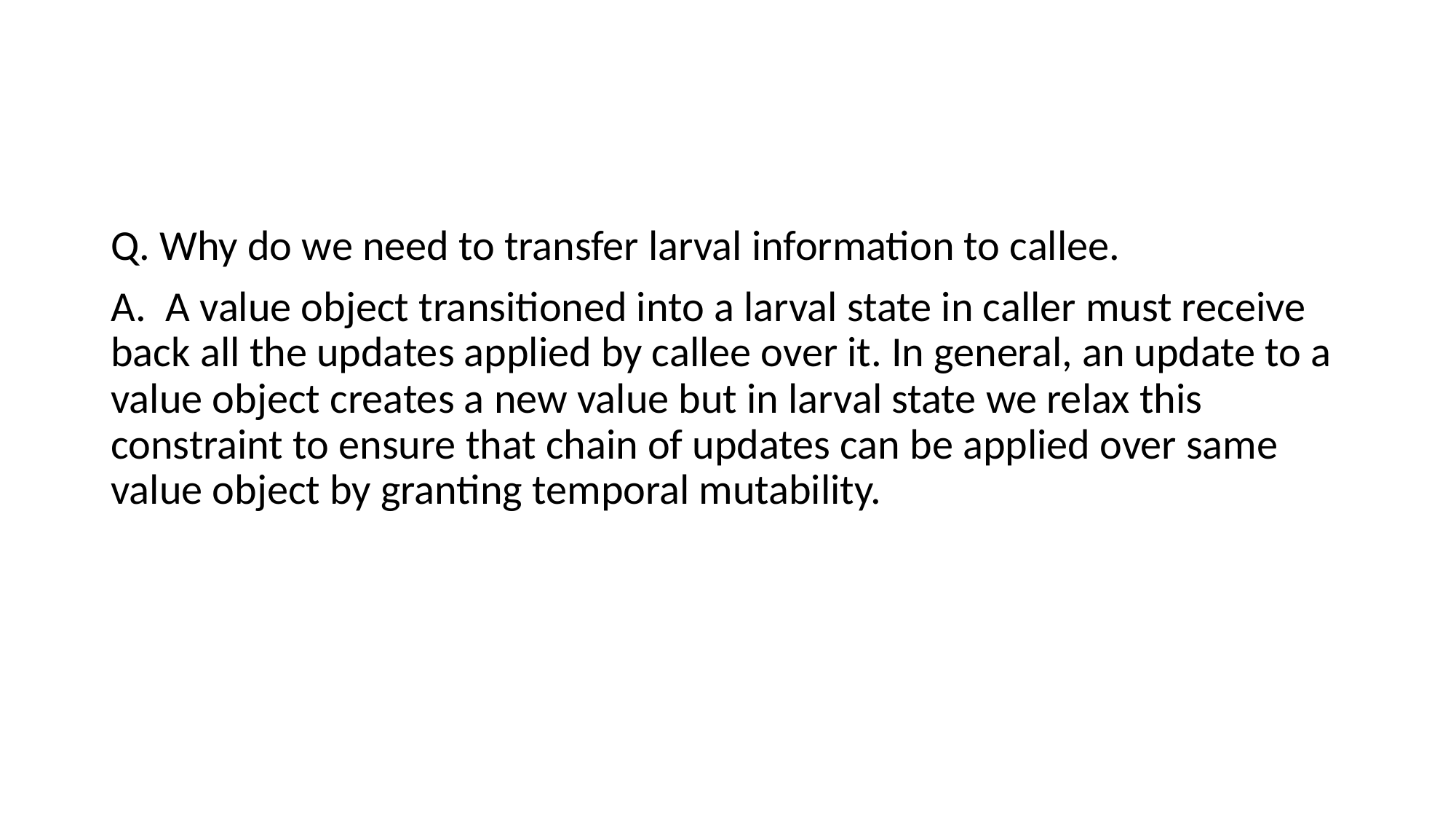

#
Q. Why do we need to transfer larval information to callee.
A.  A value object transitioned into a larval state in caller must receive back all the updates applied by callee over it. In general, an update to a value object creates a new value but in larval state we relax this constraint to ensure that chain of updates can be applied over same value object by granting temporal mutability.